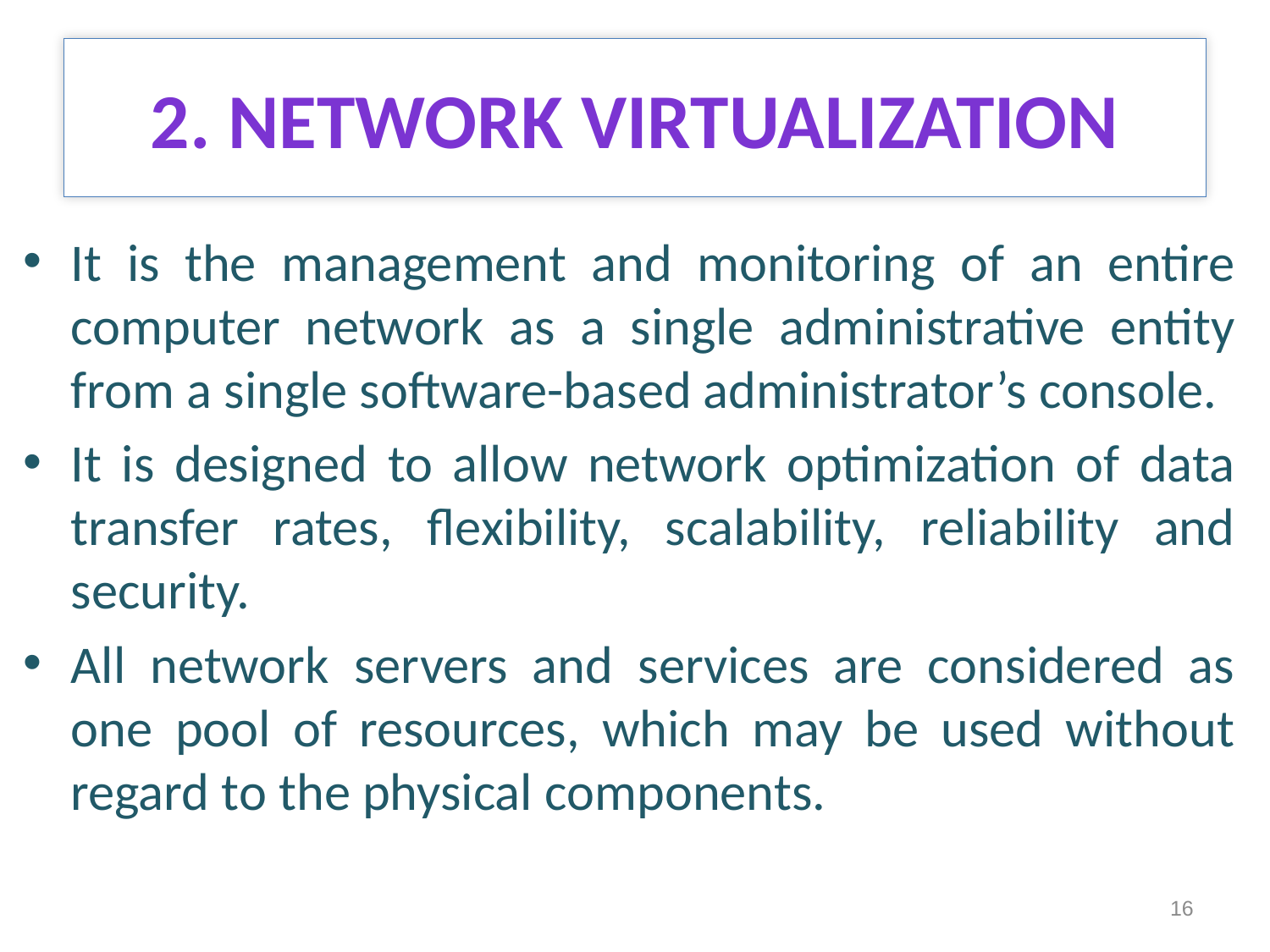

# 2. NETWORK VIRTUALIZATION
It is the management and monitoring of an entire computer network as a single administrative entity from a single software-based administrator’s console.
It is designed to allow network optimization of data transfer rates, flexibility, scalability, reliability and security.
All network servers and services are considered as one pool of resources, which may be used without regard to the physical components.

16